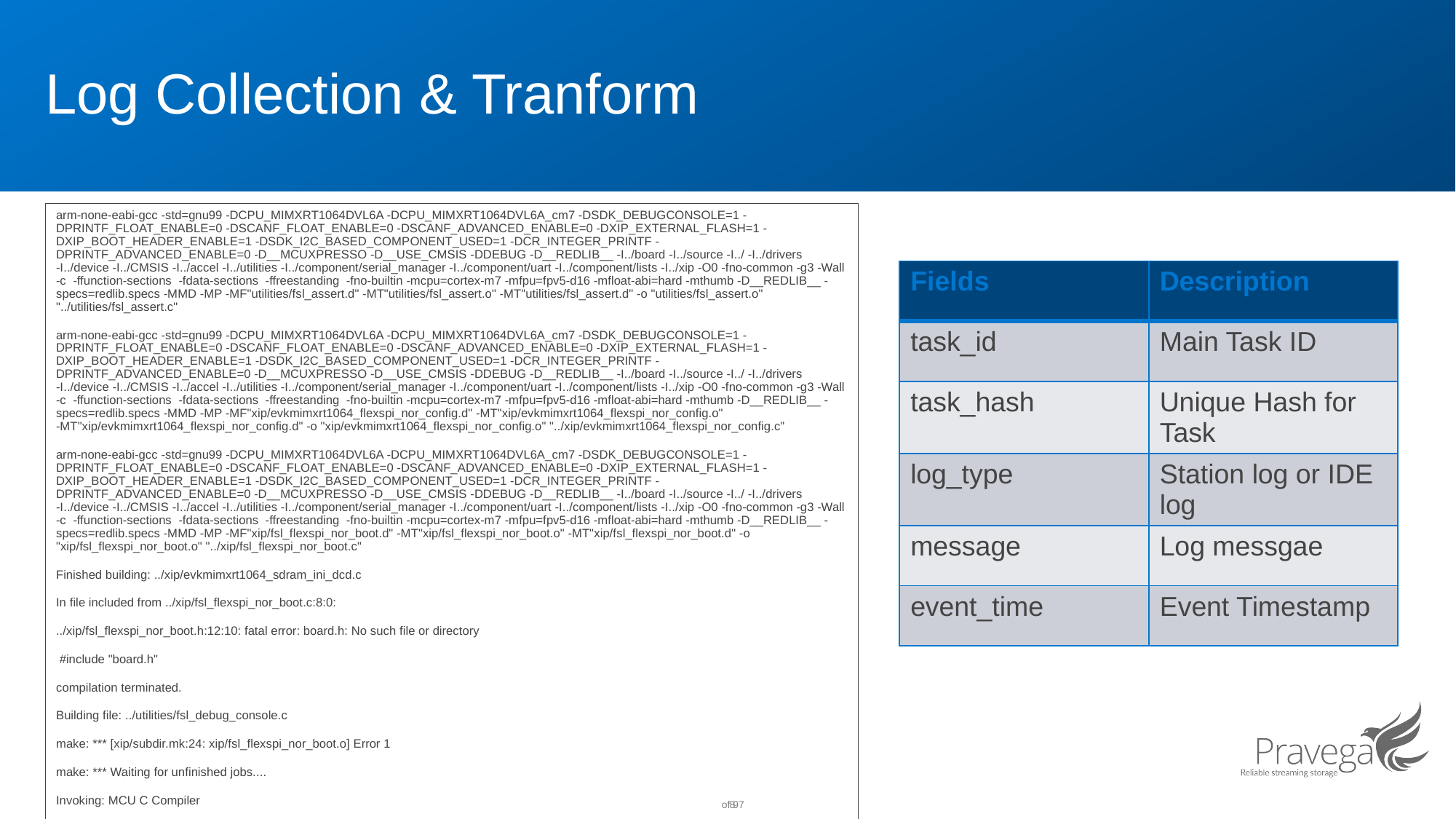

# Log Collection & Tranform
arm-none-eabi-gcc -std=gnu99 -DCPU_MIMXRT1064DVL6A -DCPU_MIMXRT1064DVL6A_cm7 -DSDK_DEBUGCONSOLE=1 -DPRINTF_FLOAT_ENABLE=0 -DSCANF_FLOAT_ENABLE=0 -DSCANF_ADVANCED_ENABLE=0 -DXIP_EXTERNAL_FLASH=1 -DXIP_BOOT_HEADER_ENABLE=1 -DSDK_I2C_BASED_COMPONENT_USED=1 -DCR_INTEGER_PRINTF -DPRINTF_ADVANCED_ENABLE=0 -D__MCUXPRESSO -D__USE_CMSIS -DDEBUG -D__REDLIB__ -I../board -I../source -I../ -I../drivers -I../device -I../CMSIS -I../accel -I../utilities -I../component/serial_manager -I../component/uart -I../component/lists -I../xip -O0 -fno-common -g3 -Wall -c  -ffunction-sections  -fdata-sections  -ffreestanding  -fno-builtin -mcpu=cortex-m7 -mfpu=fpv5-d16 -mfloat-abi=hard -mthumb -D__REDLIB__ -specs=redlib.specs -MMD -MP -MF"utilities/fsl_assert.d" -MT"utilities/fsl_assert.o" -MT"utilities/fsl_assert.d" -o "utilities/fsl_assert.o" "../utilities/fsl_assert.c"
arm-none-eabi-gcc -std=gnu99 -DCPU_MIMXRT1064DVL6A -DCPU_MIMXRT1064DVL6A_cm7 -DSDK_DEBUGCONSOLE=1 -DPRINTF_FLOAT_ENABLE=0 -DSCANF_FLOAT_ENABLE=0 -DSCANF_ADVANCED_ENABLE=0 -DXIP_EXTERNAL_FLASH=1 -DXIP_BOOT_HEADER_ENABLE=1 -DSDK_I2C_BASED_COMPONENT_USED=1 -DCR_INTEGER_PRINTF -DPRINTF_ADVANCED_ENABLE=0 -D__MCUXPRESSO -D__USE_CMSIS -DDEBUG -D__REDLIB__ -I../board -I../source -I../ -I../drivers -I../device -I../CMSIS -I../accel -I../utilities -I../component/serial_manager -I../component/uart -I../component/lists -I../xip -O0 -fno-common -g3 -Wall -c  -ffunction-sections  -fdata-sections  -ffreestanding  -fno-builtin -mcpu=cortex-m7 -mfpu=fpv5-d16 -mfloat-abi=hard -mthumb -D__REDLIB__ -specs=redlib.specs -MMD -MP -MF"xip/evkmimxrt1064_flexspi_nor_config.d" -MT"xip/evkmimxrt1064_flexspi_nor_config.o" -MT"xip/evkmimxrt1064_flexspi_nor_config.d" -o "xip/evkmimxrt1064_flexspi_nor_config.o" "../xip/evkmimxrt1064_flexspi_nor_config.c"
arm-none-eabi-gcc -std=gnu99 -DCPU_MIMXRT1064DVL6A -DCPU_MIMXRT1064DVL6A_cm7 -DSDK_DEBUGCONSOLE=1 -DPRINTF_FLOAT_ENABLE=0 -DSCANF_FLOAT_ENABLE=0 -DSCANF_ADVANCED_ENABLE=0 -DXIP_EXTERNAL_FLASH=1 -DXIP_BOOT_HEADER_ENABLE=1 -DSDK_I2C_BASED_COMPONENT_USED=1 -DCR_INTEGER_PRINTF -DPRINTF_ADVANCED_ENABLE=0 -D__MCUXPRESSO -D__USE_CMSIS -DDEBUG -D__REDLIB__ -I../board -I../source -I../ -I../drivers -I../device -I../CMSIS -I../accel -I../utilities -I../component/serial_manager -I../component/uart -I../component/lists -I../xip -O0 -fno-common -g3 -Wall -c  -ffunction-sections  -fdata-sections  -ffreestanding  -fno-builtin -mcpu=cortex-m7 -mfpu=fpv5-d16 -mfloat-abi=hard -mthumb -D__REDLIB__ -specs=redlib.specs -MMD -MP -MF"xip/fsl_flexspi_nor_boot.d" -MT"xip/fsl_flexspi_nor_boot.o" -MT"xip/fsl_flexspi_nor_boot.d" -o "xip/fsl_flexspi_nor_boot.o" "../xip/fsl_flexspi_nor_boot.c"
Finished building: ../xip/evkmimxrt1064_sdram_ini_dcd.c
In file included from ../xip/fsl_flexspi_nor_boot.c:8:0:
../xip/fsl_flexspi_nor_boot.h:12:10: fatal error: board.h: No such file or directory
 #include "board.h"
compilation terminated.
Building file: ../utilities/fsl_debug_console.c
make: *** [xip/subdir.mk:24: xip/fsl_flexspi_nor_boot.o] Error 1
make: *** Waiting for unfinished jobs....
Invoking: MCU C Compiler
arm-none-eabi-gcc -std=gnu99 -DCPU_MIMXRT1064DVL6A -DCPU_MIMXRT1064DVL6A_cm7 -DSDK_DEBUGCONSOLE=1 -DPRINTF_FLOAT_ENABLE=0 -DSCANF_FLOAT_ENABLE=0 -DSCANF_ADVANCED_ENABLE=0 -DXIP_EXTERNAL_FLASH=1 -DXIP_BOOT_HEADER_ENABLE=1 -DSDK_I2C_BASED_COMPONENT_USED=1 -DCR_INTEGER_PRINTF -DPRINTF_ADVANCED_ENABLE=0 -D__MCUXPRESSO -D__USE_CMSIS -DDEBUG -D__REDLIB__ -I../board -I../source -I../ -I../drivers -I../device -I../CMSIS -I../accel -I../utilities -I../component/serial_manager -I../component/uart -I../component/lists -I../xip -O0 -fno-common -g3 -Wall -c  -ffunction-sections  -fdata-sections  -ffreestanding  -fno-builtin -mcpu=cortex-m7 -mfpu=fpv5-d16 -mfloat-abi=hard -mthumb -D__REDLIB__ -specs=redlib.specs -MMD -MP -MF"utilities/fsl_debug_console.d" -MT"utilities/fsl_debug_console.o" -MT"utilities/fsl_debug_console.d" -o "utilities/fsl_debug_console.o" "../utilities/fsl_debug_console.c"
Finished building: ../utilities/fsl_assert.c
Finished building: ../xip/evkmimxrt1064_flexspi_nor_config.c
Finished building: ../utilities/fsl_debug_console.c
20:05:26 Build Finished (took 532ms)
| Fields | Description |
| --- | --- |
| task\_id | Main Task ID |
| task\_hash | Unique Hash for Task |
| log\_type | Station log or IDE log |
| message | Log messgae |
| event\_time | Event Timestamp |